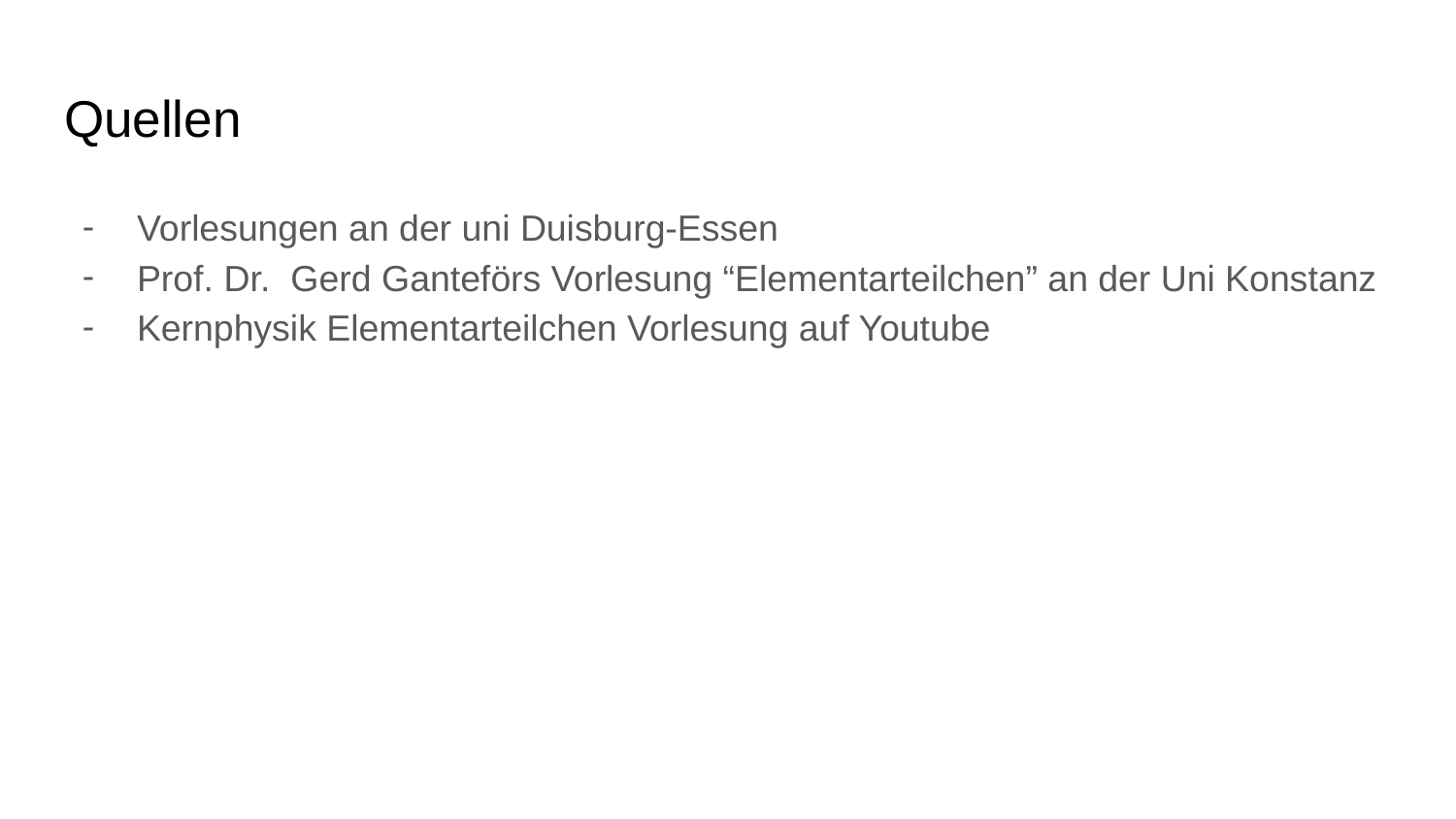

# Quellen
Vorlesungen an der uni Duisburg-Essen
Prof. Dr.  Gerd Ganteförs Vorlesung “Elementarteilchen” an der Uni Konstanz
Kernphysik Elementarteilchen Vorlesung auf Youtube